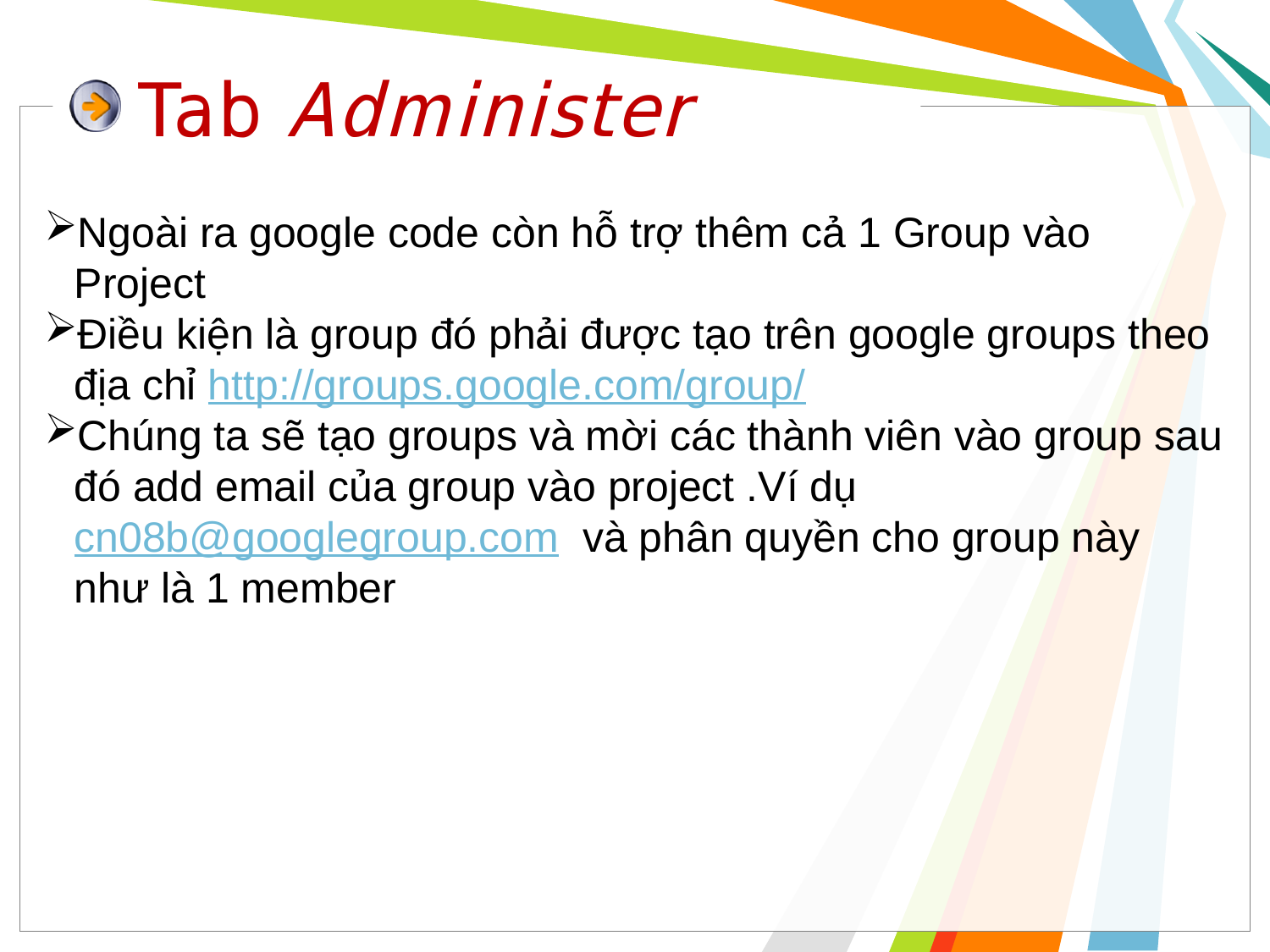

# Tab Administer

Ngoài ra google code còn hỗ trợ thêm cả 1 Group vào Project
Điều kiện là group đó phải được tạo trên google groups theo địa chỉ http://groups.google.com/group/
Chúng ta sẽ tạo groups và mời các thành viên vào group sau đó add email của group vào project .Ví dụ cn08b@googlegroup.com  và phân quyền cho group này như là 1 member